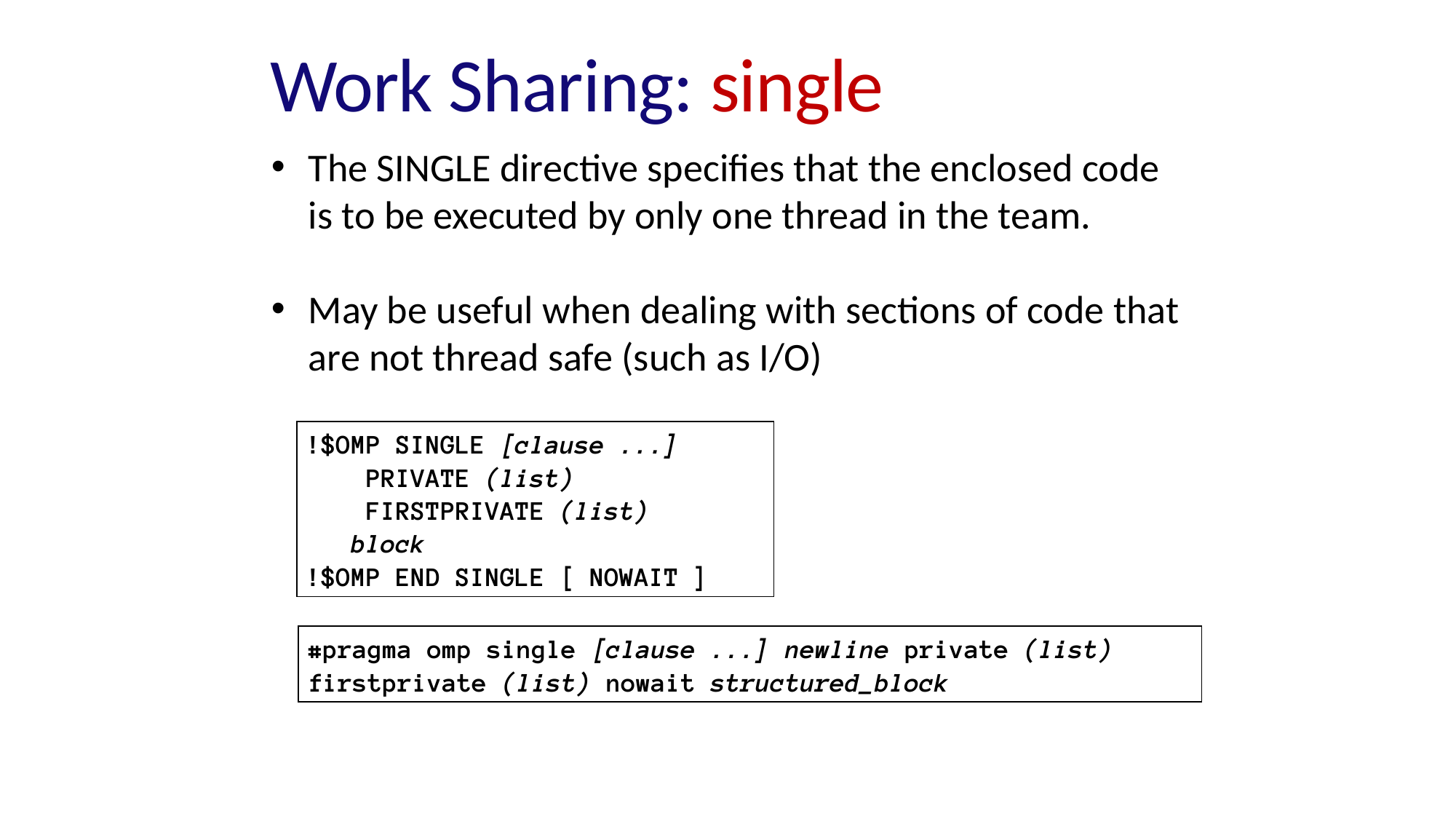

Work Sharing: single
The SINGLE directive specifies that the enclosed code is to be executed by only one thread in the team.

May be useful when dealing with sections of code that are not thread safe (such as I/O)

!$OMP SINGLE [clause ...]
    PRIVATE (list)
    FIRSTPRIVATE (list)
   block
!$OMP END SINGLE [ NOWAIT ]
#pragma omp single [clause ...] newline private (list) firstprivate (list) nowait structured_block